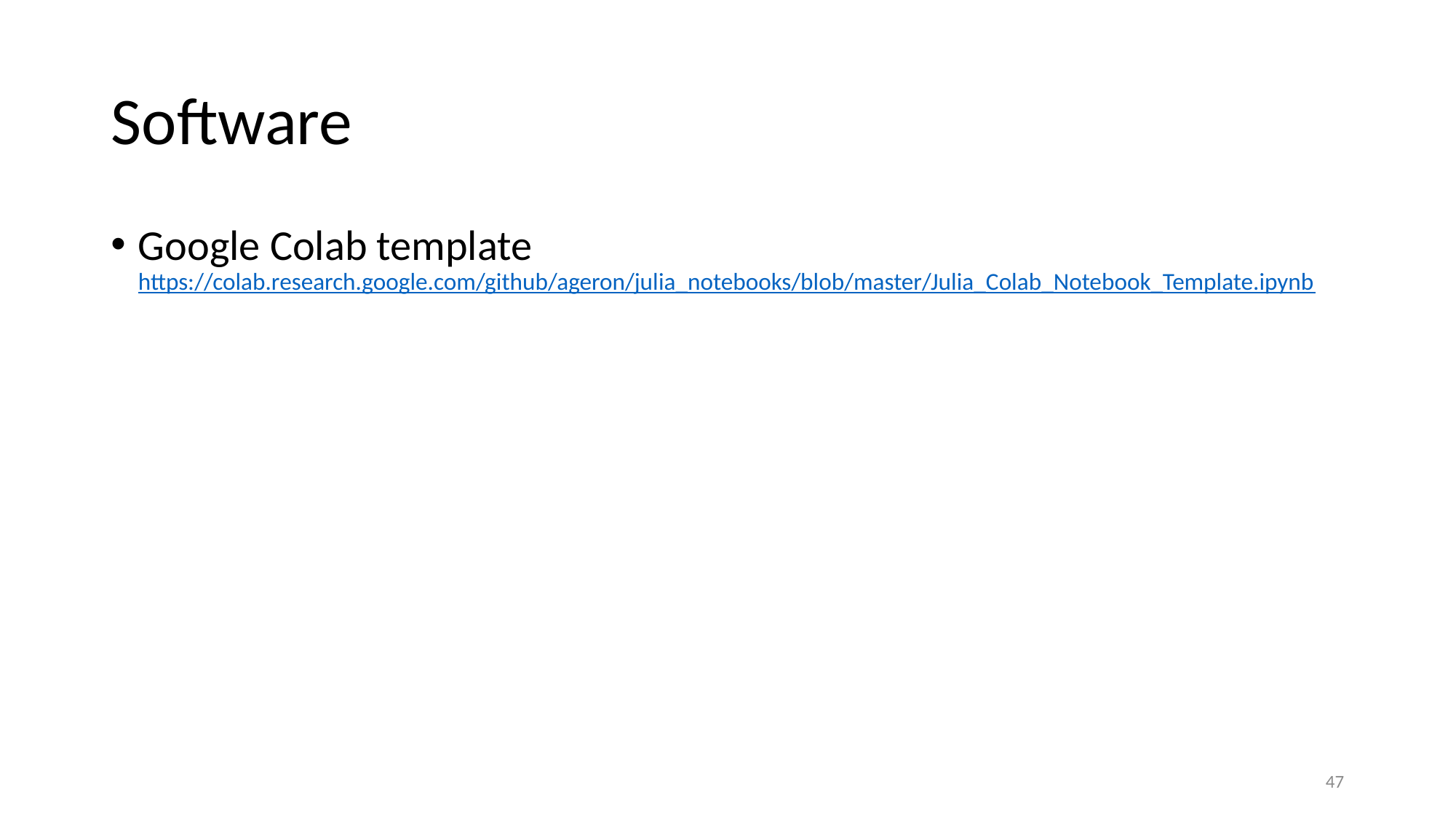

# Software
Google Colab template
https://colab.research.google.com/github/ageron/julia_notebooks/blob/master/Julia_Colab_Notebook_Template.ipynb
47